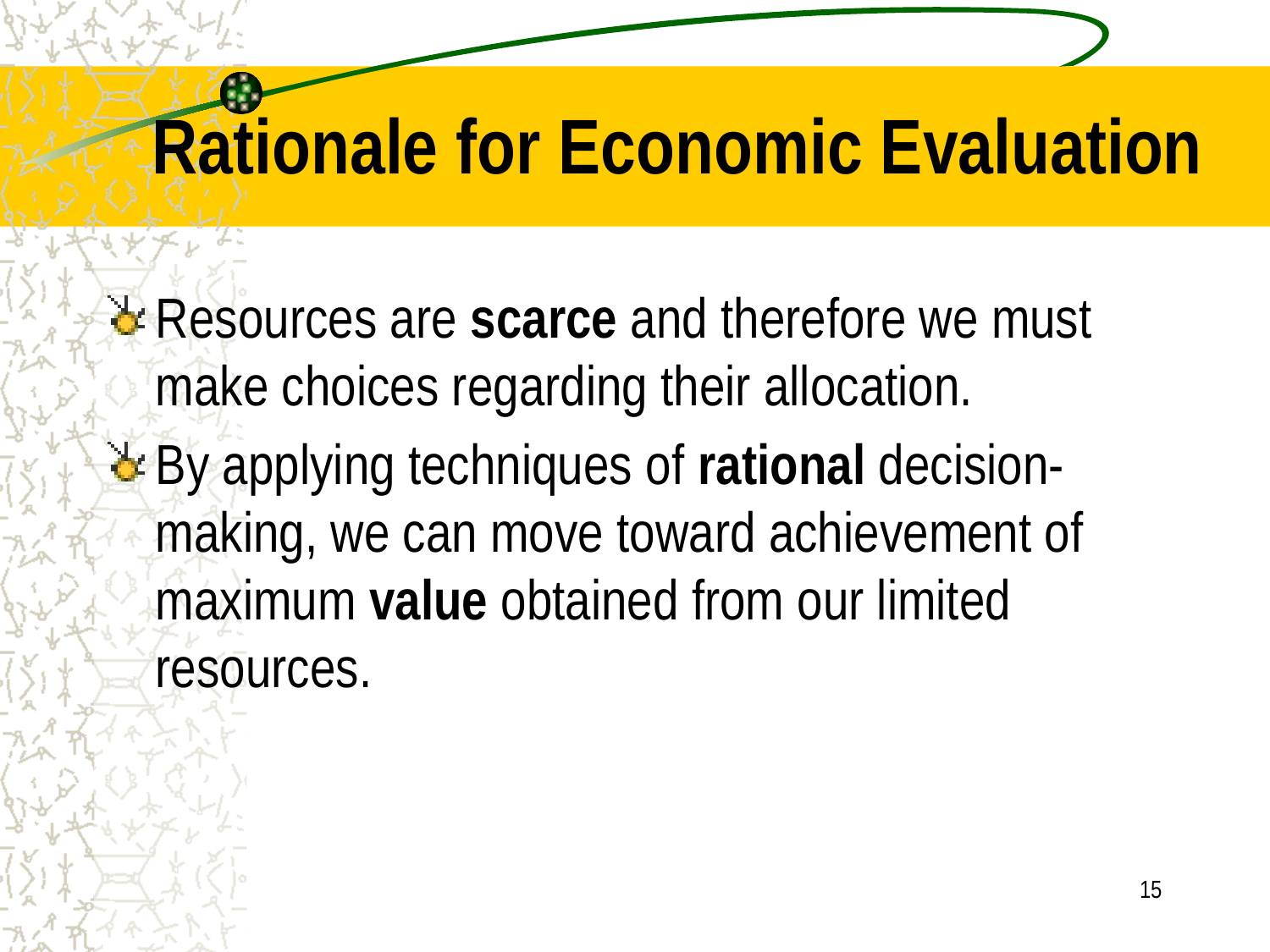

# Rationale for Economic Evaluation
Resources are scarce and therefore we must make choices regarding their allocation.
By applying techniques of rational decision-making, we can move toward achievement of maximum value obtained from our limited resources.
15